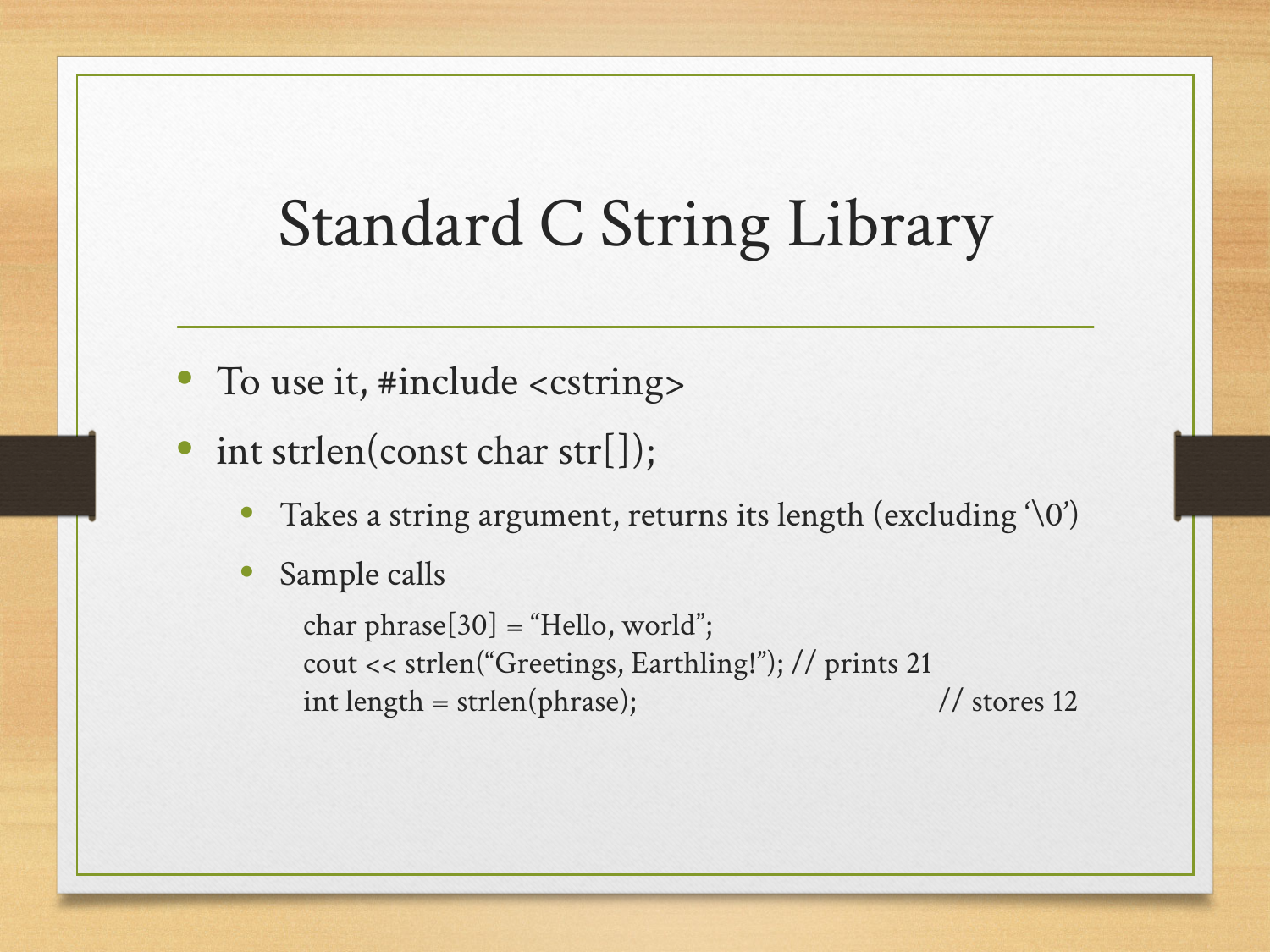

# Standard C String Library
To use it, #include <cstring>
int strlen(const char str[]);
Takes a string argument, returns its length (excluding ‘\0’)
Sample calls
char phrase[30] = “Hello, world”;
cout << strlen(“Greetings, Earthling!”); // prints 21
int length = strlen(phrase);			// stores 12